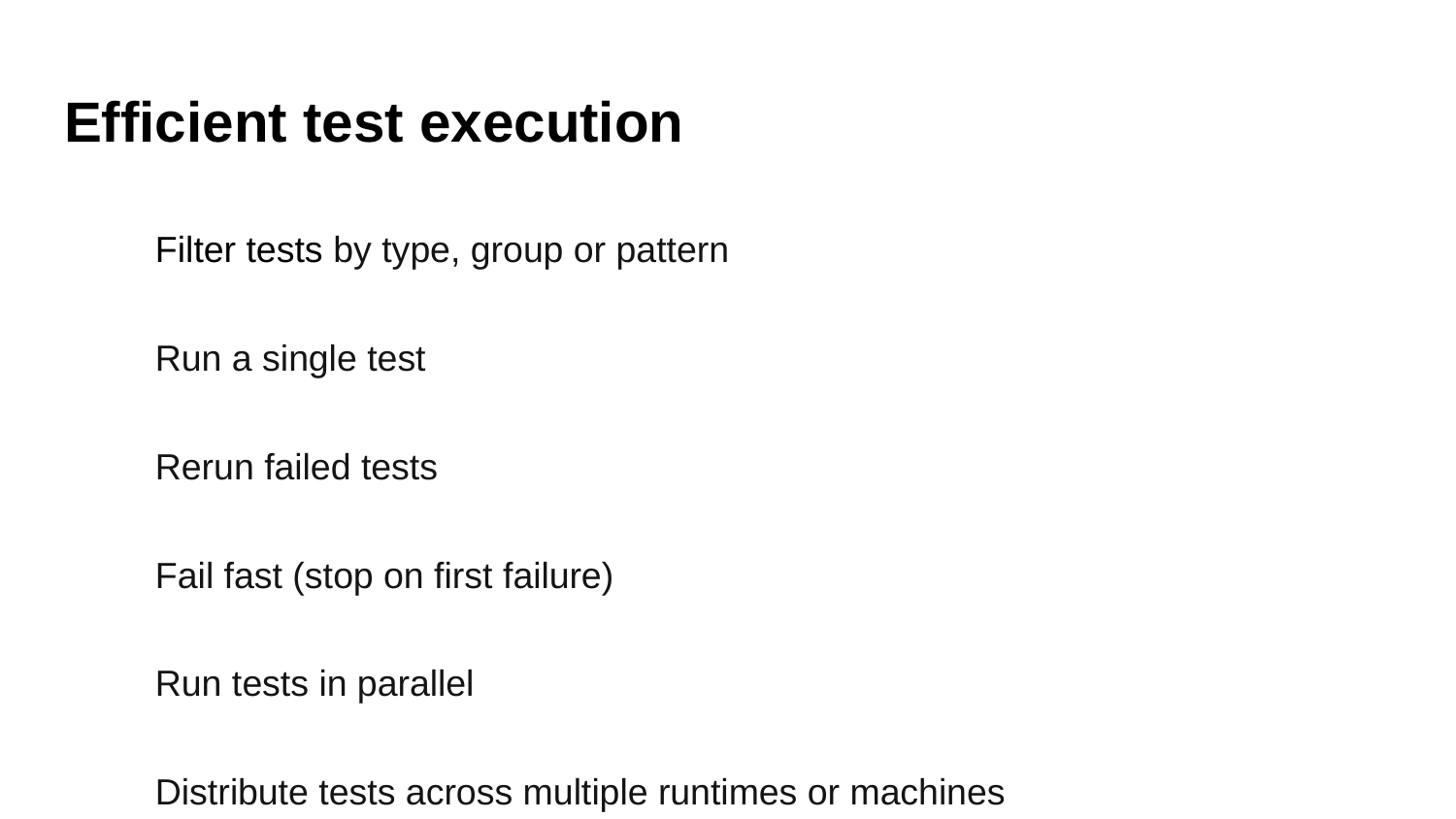

# Efficient test execution
Filter tests by type, group or pattern
Run a single test
Rerun failed tests
Fail fast (stop on first failure)
Run tests in parallel
Distribute tests across multiple runtimes or machines
Skip tests when not needed